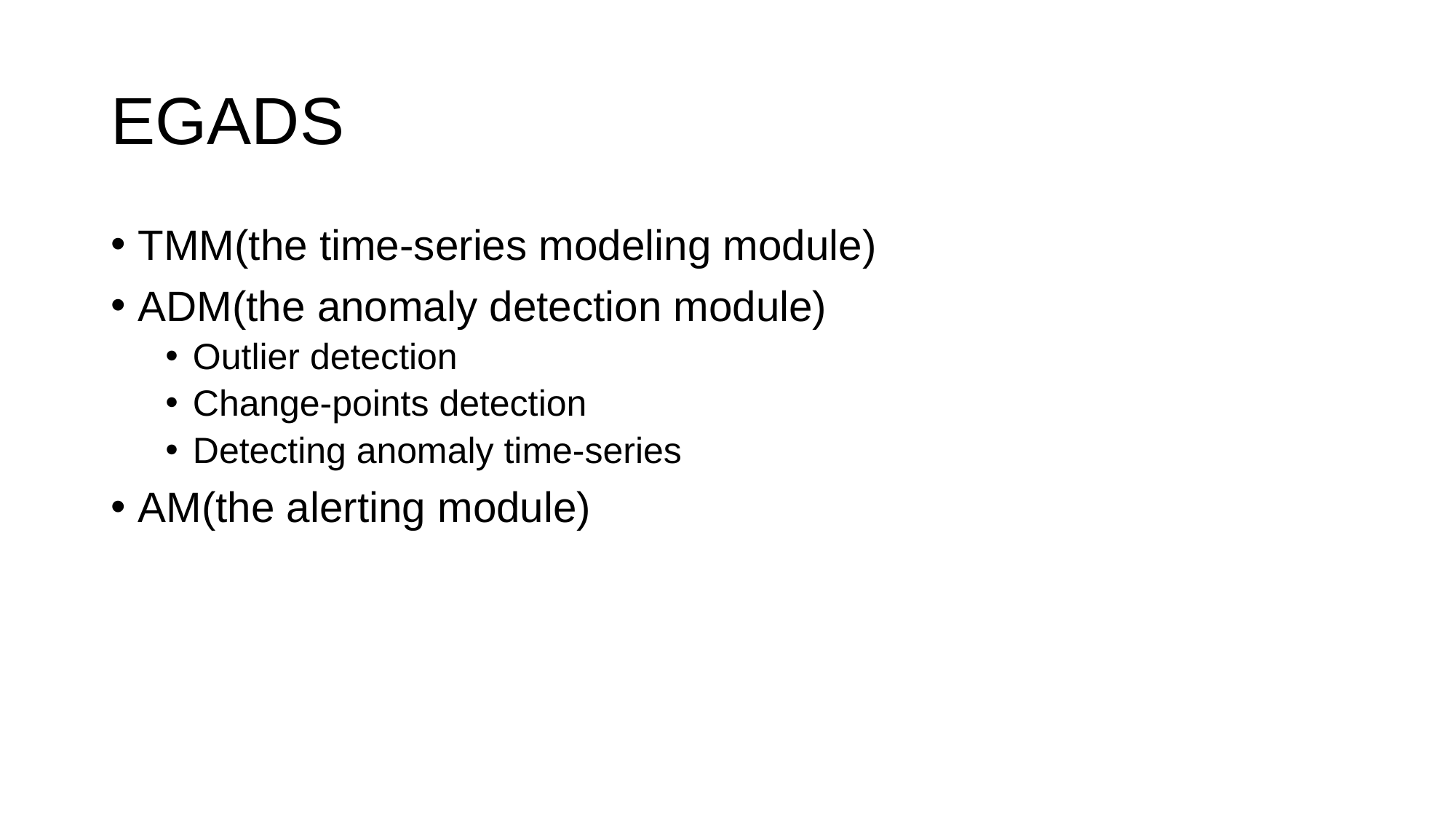

# EGADS
TMM(the time-series modeling module)
ADM(the anomaly detection module)
Outlier detection
Change-points detection
Detecting anomaly time-series
AM(the alerting module)